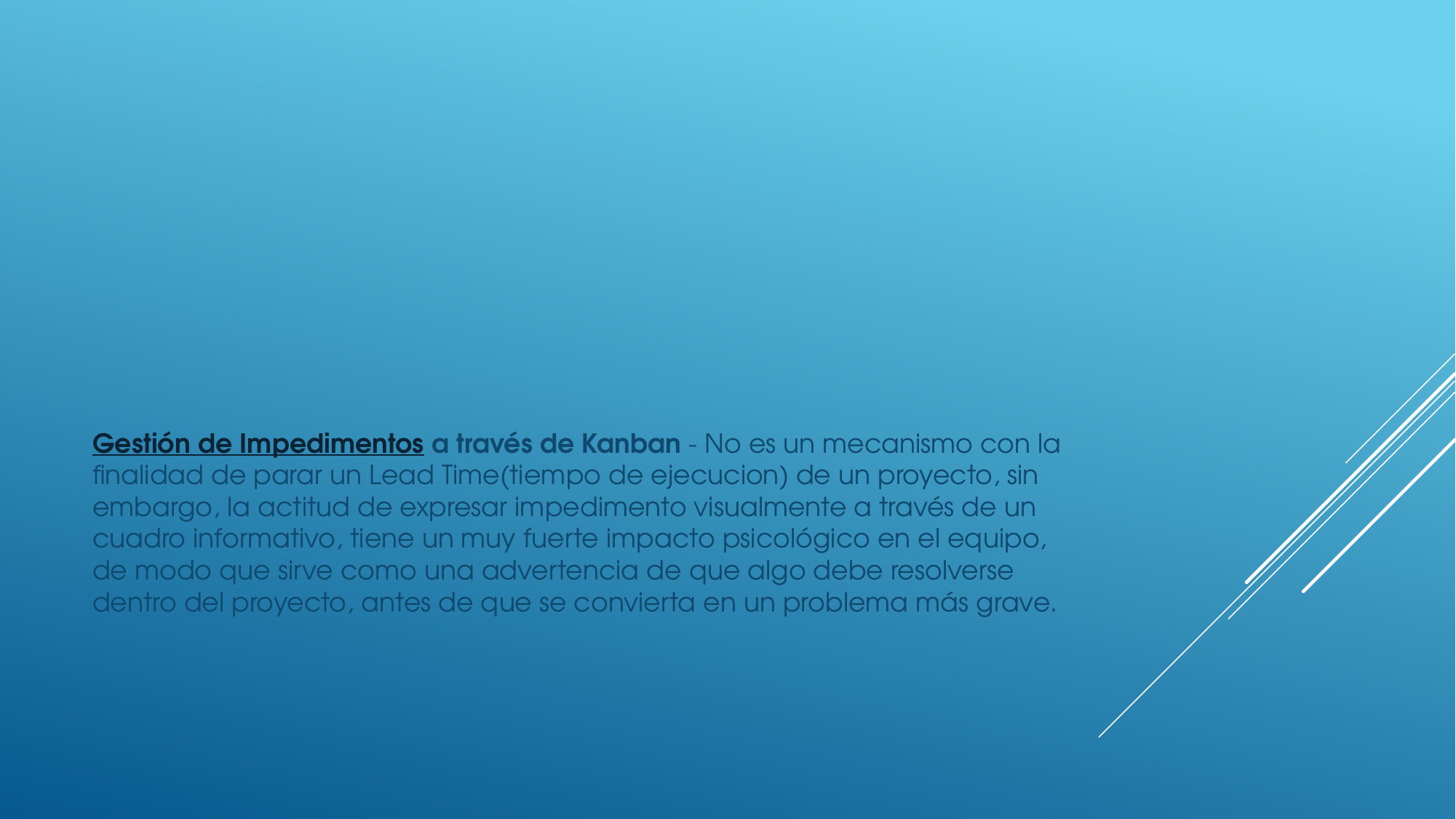

#
Gestión de Impedimentos a través de Kanban - No es un mecanismo con la finalidad de parar un Lead Time(tiempo de ejecucion) de un proyecto, sin embargo, la actitud de expresar impedimento visualmente a través de un cuadro informativo, tiene un muy fuerte impacto psicológico en el equipo, de modo que sirve como una advertencia de que algo debe resolverse dentro del proyecto, antes de que se convierta en un problema más grave.